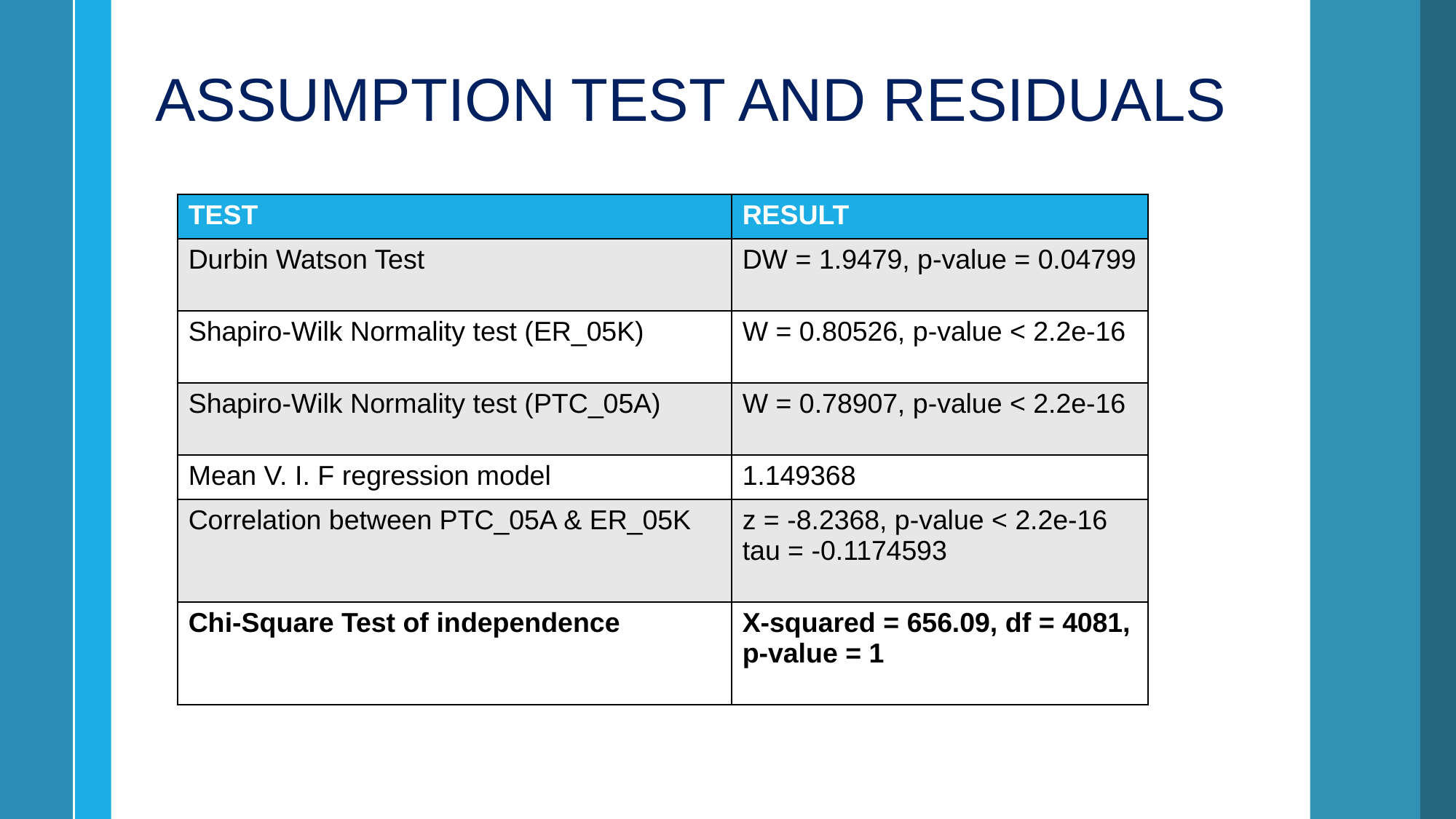

ASSUMPTION TEST AND RESIDUALS
| TEST | RESULT |
| --- | --- |
| Durbin Watson Test | DW = 1.9479, p-value = 0.04799 |
| Shapiro-Wilk Normality test (ER\_05K) | W = 0.80526, p-value < 2.2e-16 |
| Shapiro-Wilk Normality test (PTC\_05A) | W = 0.78907, p-value < 2.2e-16 |
| Mean V. I. F regression model | 1.149368 |
| Correlation between PTC\_05A & ER\_05K | z = -8.2368, p-value < 2.2e-16 tau = -0.1174593 |
| Chi-Square Test of independence | X-squared = 656.09, df = 4081, p-value = 1 |